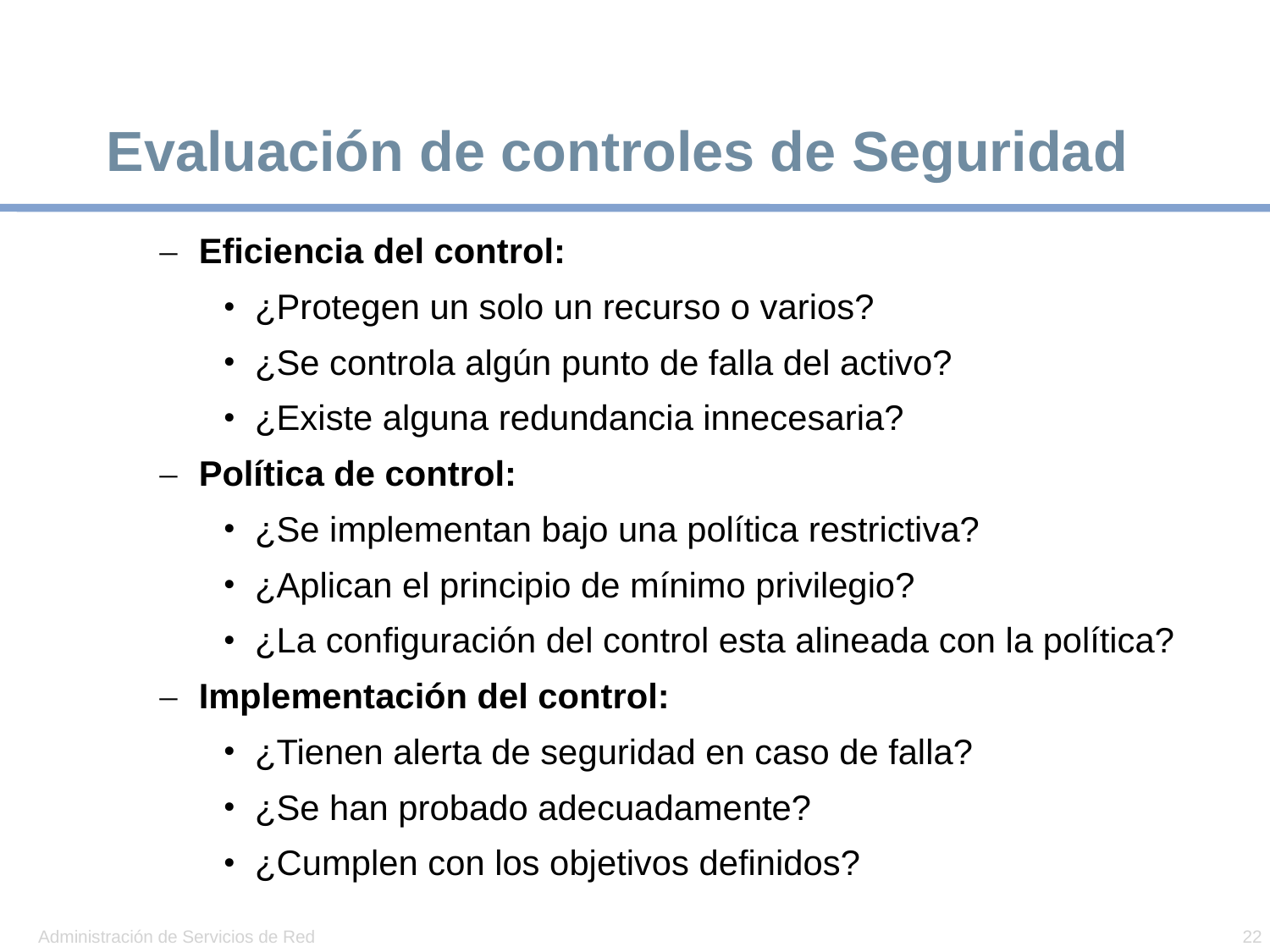

# Evaluación de controles de Seguridad
Eficiencia del control:
¿Protegen un solo un recurso o varios?
¿Se controla algún punto de falla del activo?
¿Existe alguna redundancia innecesaria?
Política de control:
¿Se implementan bajo una política restrictiva?
¿Aplican el principio de mínimo privilegio?
¿La configuración del control esta alineada con la política?
Implementación del control:
¿Tienen alerta de seguridad en caso de falla?
¿Se han probado adecuadamente?
¿Cumplen con los objetivos definidos?